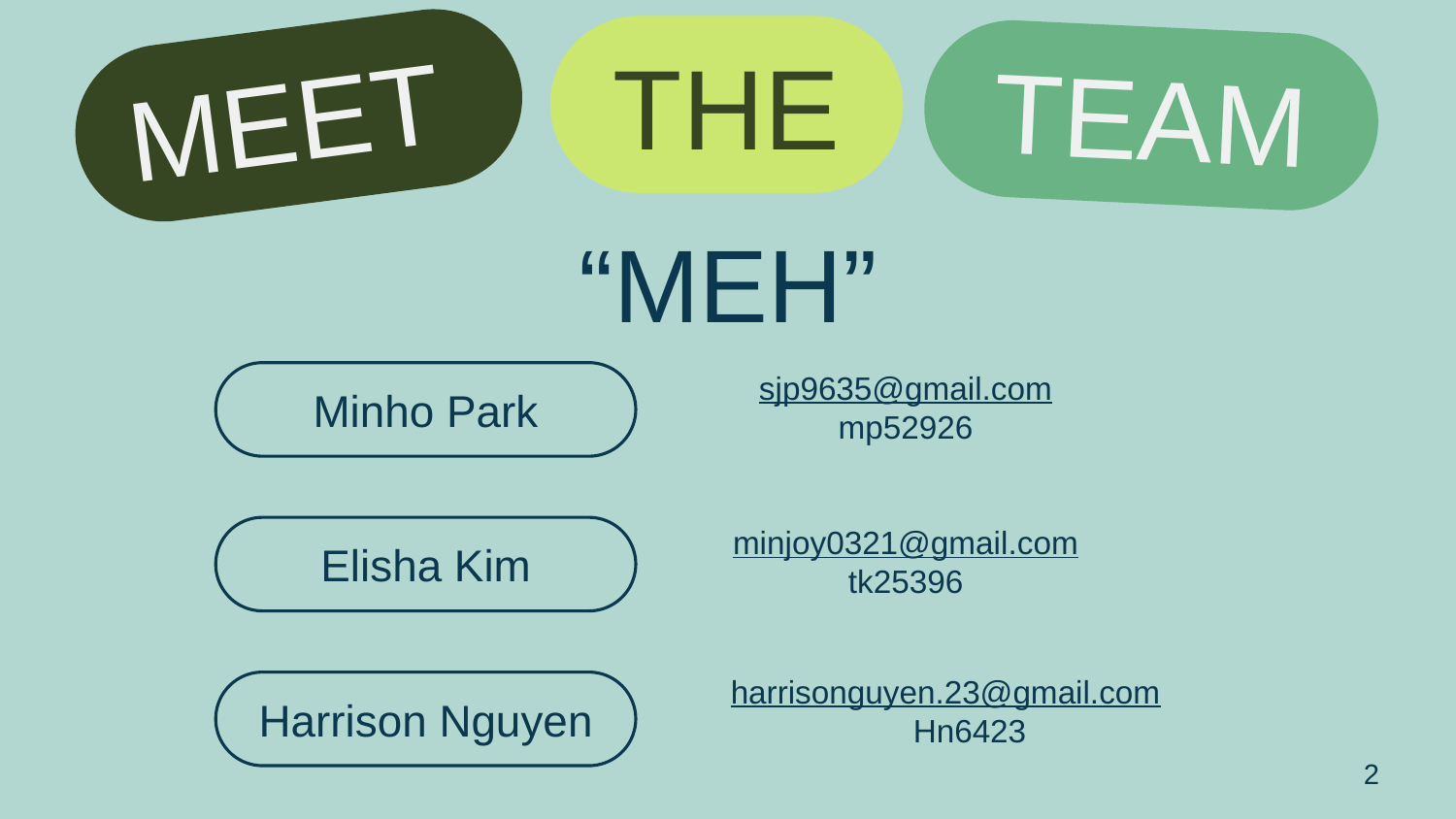

THE
TEAM
MEET
“MEH”
Minho Park
sjp9635@gmail.com
mp52926
Elisha Kim
minjoy0321@gmail.com
tk25396
Harrison Nguyen
harrisonguyen.23@gmail.com
                                Hn6423
2